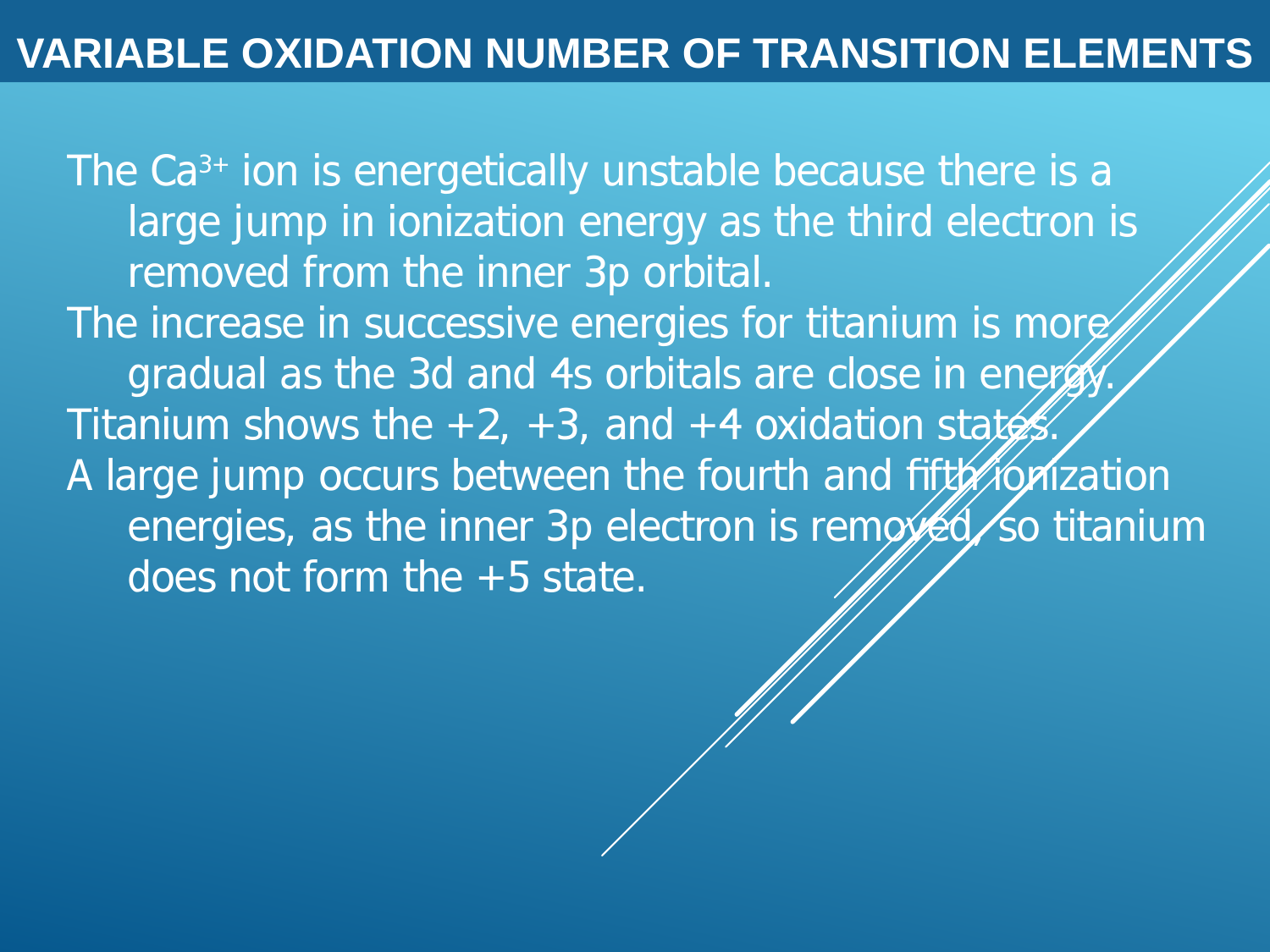

VARIABLE OXIDATION NUMBER OF TRANSITION ELEMENTS
The Ca3+ ion is energetically unstable because there is a large jump in ionization energy as the third electron is removed from the inner 3p orbital.
The increase in successive energies for titanium is more gradual as the 3d and 4s orbitals are close in energy.
Titanium shows the +2, +3, and +4 oxidation states.
A large jump occurs between the fourth and fifth ionization energies, as the inner 3p electron is removed, so titanium does not form the +5 state.